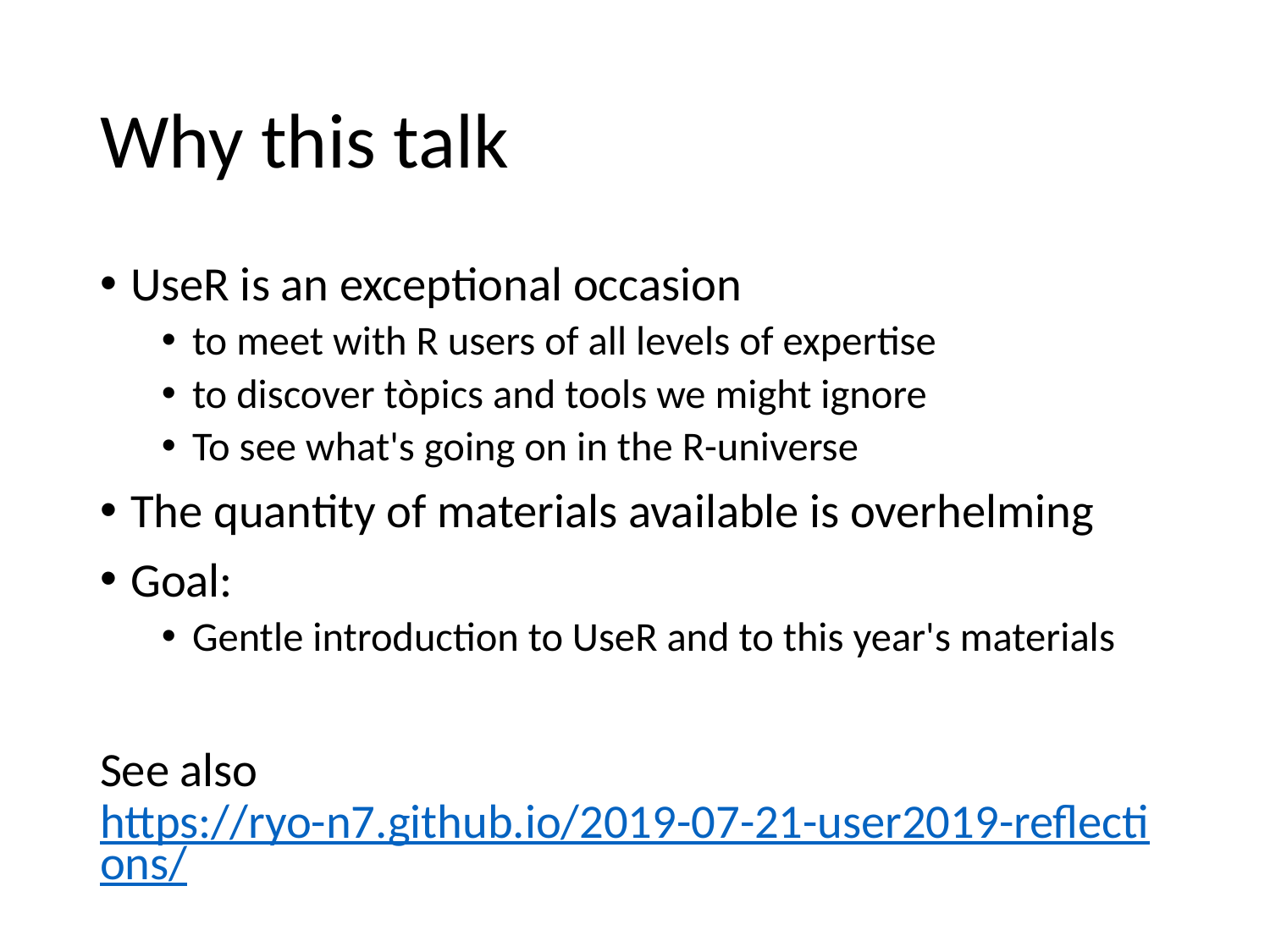

# Why this talk
UseR is an exceptional occasion
to meet with R users of all levels of expertise
to discover tòpics and tools we might ignore
To see what's going on in the R-universe
The quantity of materials available is overhelming
Goal:
Gentle introduction to UseR and to this year's materials

See also https://ryo-n7.github.io/2019-07-21-user2019-reflections/